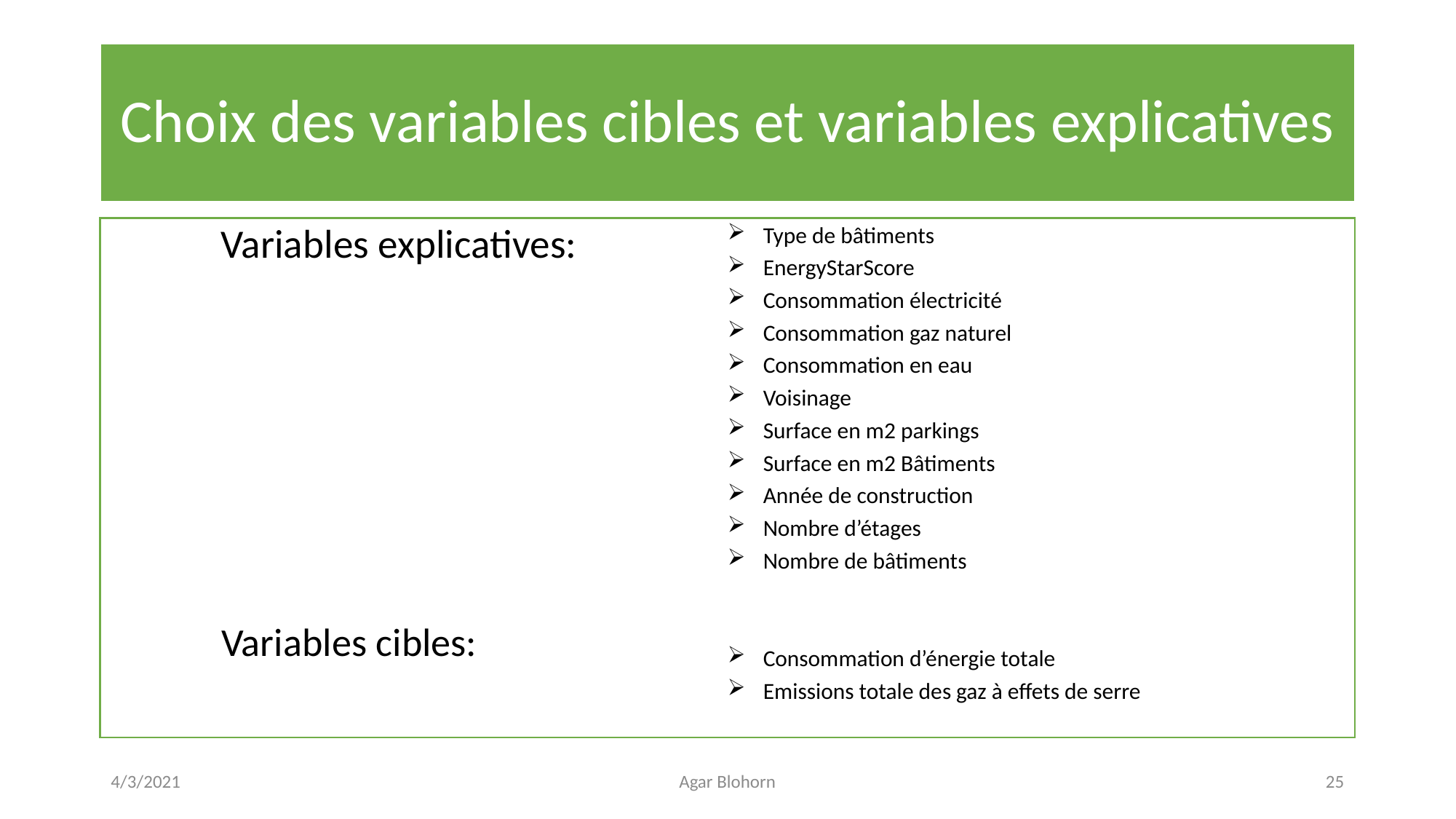

# Choix des variables cibles et variables explicatives
Variables explicatives:

	     Variables cibles:

Type de bâtiments
EnergyStarScore
Consommation électricité
Consommation gaz naturel
Consommation en eau
Voisinage
Surface en m2 parkings
Surface en m2 Bâtiments
Année de construction
Nombre d’étages
Nombre de bâtiments

Consommation d’énergie totale
Emissions totale des gaz à effets de serre

4/3/2021
Agar Blohorn
25